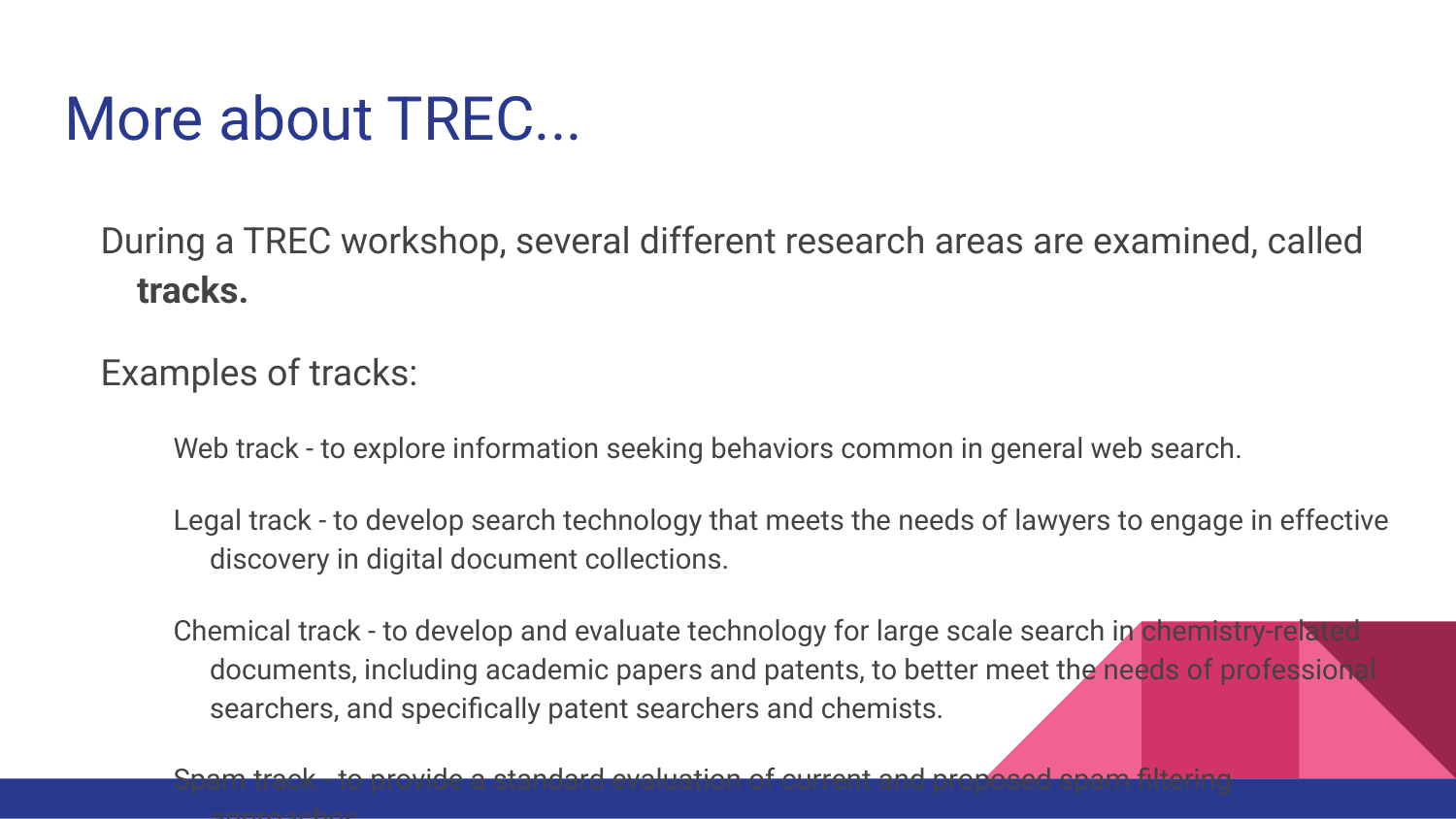

# More about TREC...
During a TREC workshop, several different research areas are examined, called tracks.
Examples of tracks:
Web track - to explore information seeking behaviors common in general web search.
Legal track - to develop search technology that meets the needs of lawyers to engage in effective discovery in digital document collections.
Chemical track - to develop and evaluate technology for large scale search in chemistry-related documents, including academic papers and patents, to better meet the needs of professional searchers, and specifically patent searchers and chemists.
Spam track - to provide a standard evaluation of current and proposed spam filtering approaches.